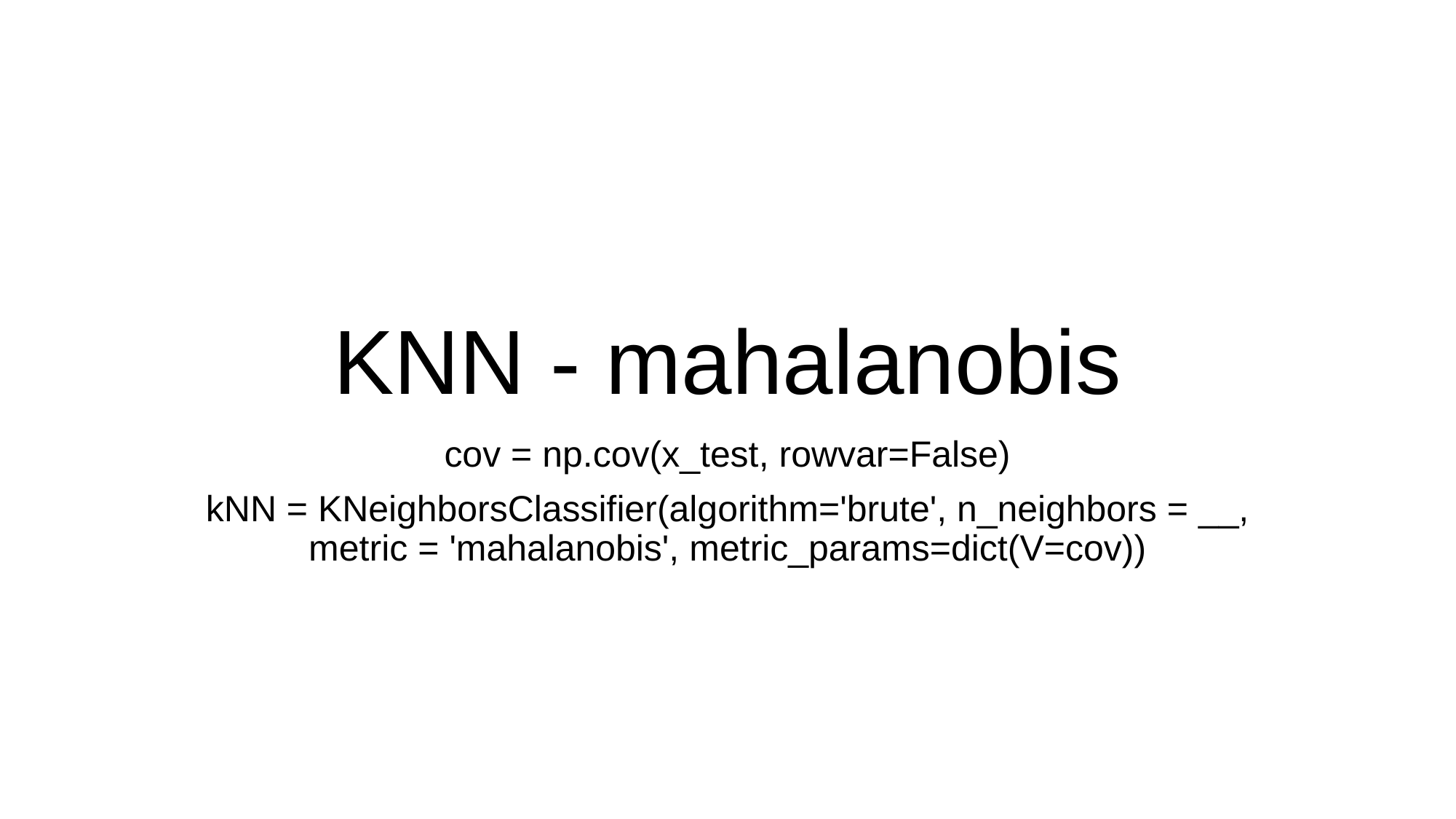

# KNN - mahalanobis
cov = np.cov(x_test, rowvar=False)
kNN = KNeighborsClassifier(algorithm='brute', n_neighbors = __, metric = 'mahalanobis', metric_params=dict(V=cov))